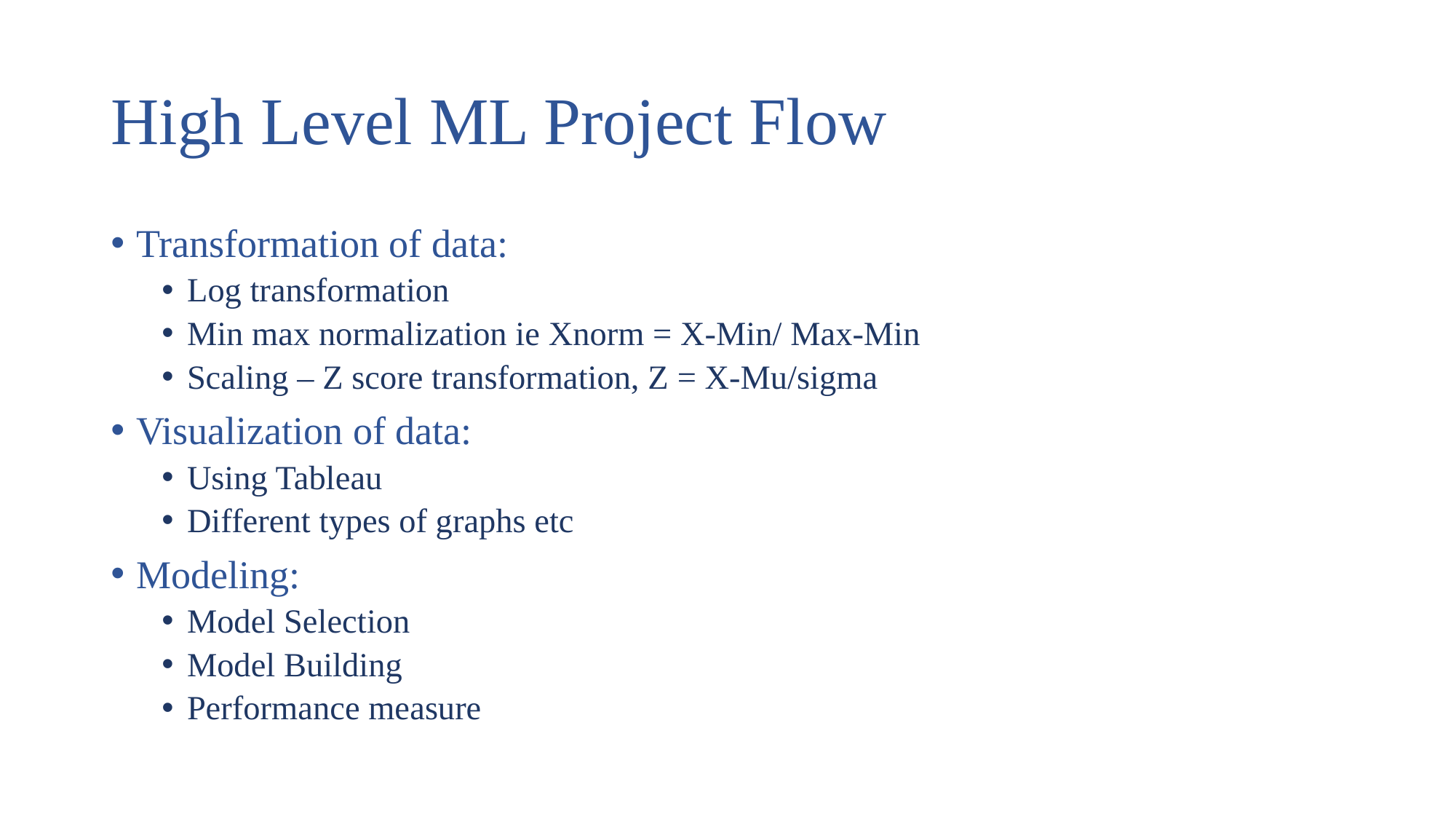

# High Level ML Project Flow
Transformation of data:
Log transformation
Min max normalization ie Xnorm = X-Min/ Max-Min
Scaling – Z score transformation, Z = X-Mu/sigma
Visualization of data:
Using Tableau
Different types of graphs etc
Modeling:
Model Selection
Model Building
Performance measure